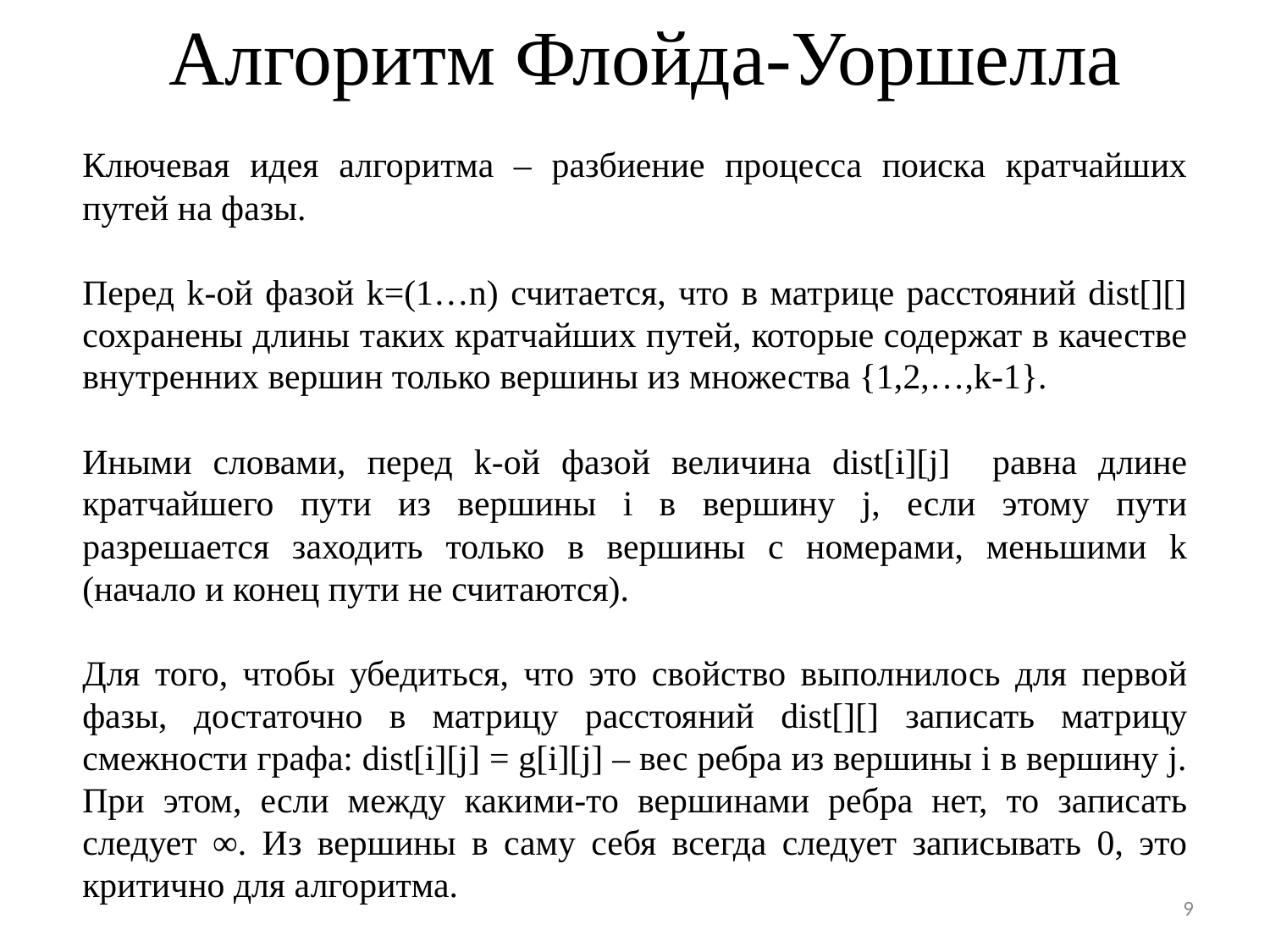

# Алгоритм Флойда-Уоршелла
Ключевая идея алгоритма – разбиение процесса поиска кратчайших путей на фазы.

Перед k-ой фазой k=(1…n) считается, что в матрице расстояний dist[][] сохранены длины таких кратчайших путей, которые содержат в качестве внутренних вершин только вершины из множества {1,2,…,k-1}.

Иными словами, перед k-ой фазой величина dist[i][j]  равна длине кратчайшего пути из вершины i в вершину j, если этому пути разрешается заходить только в вершины с номерами, меньшими k (начало и конец пути не считаются).

Для того, чтобы убедиться, что это свойство выполнилось для первой фазы, достаточно в матрицу расстояний dist[][] записать матрицу смежности графа: dist[i][j] = g[i][j] – вес ребра из вершины i в вершину j. При этом, если между какими-то вершинами ребра нет, то записать следует ∞. Из вершины в саму себя всегда следует записывать 0, это критично для алгоритма.
9